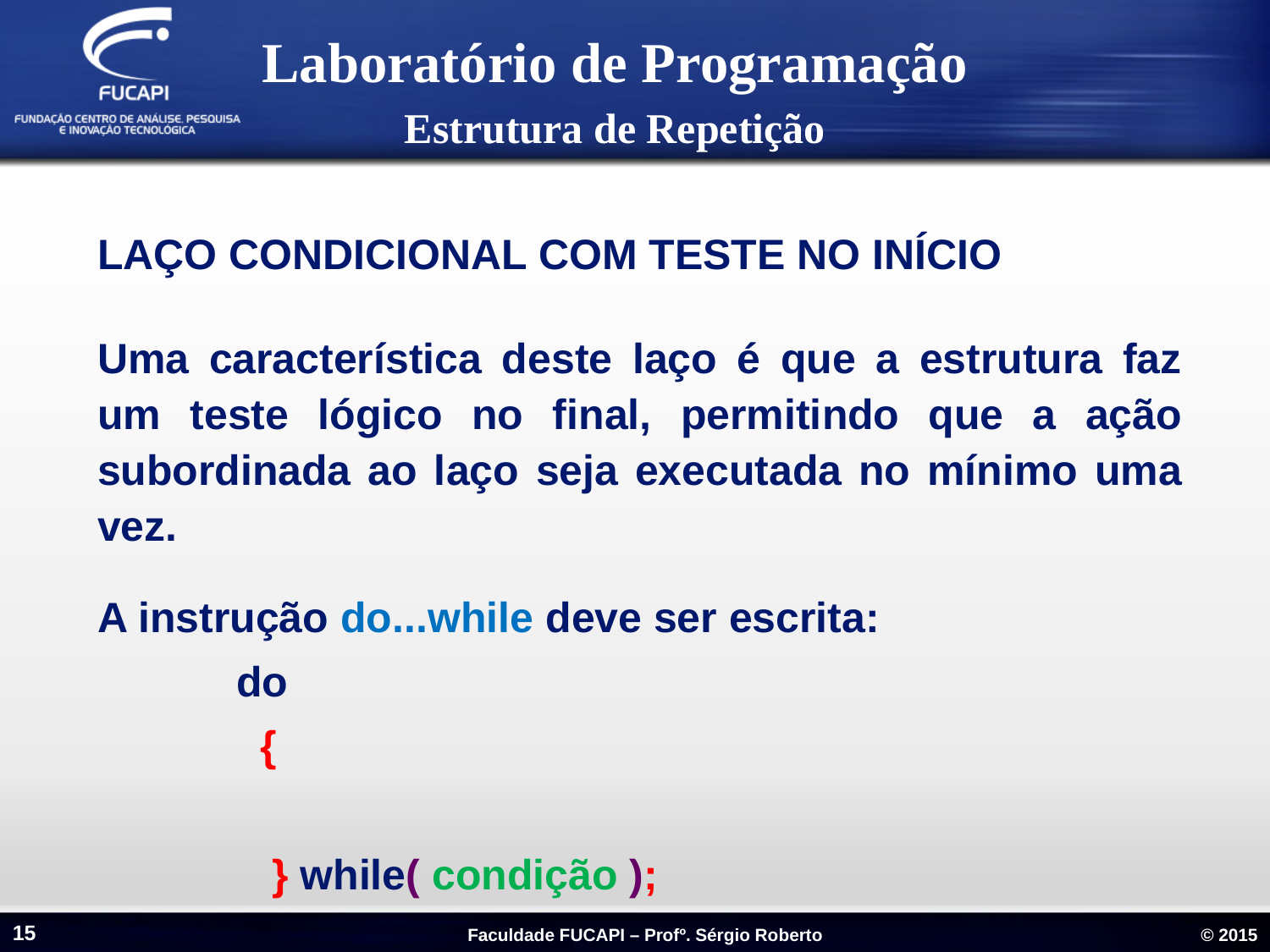

Laboratório de Programação
Estrutura de Repetição
LAÇO CONDICIONAL COM TESTE NO INÍCIO

Uma característica deste laço é que a estrutura faz um teste lógico no final, permitindo que a ação subordinada ao laço seja executada no mínimo uma vez.

A instrução do...while deve ser escrita:
	 do
	   {

	    } while( condição );